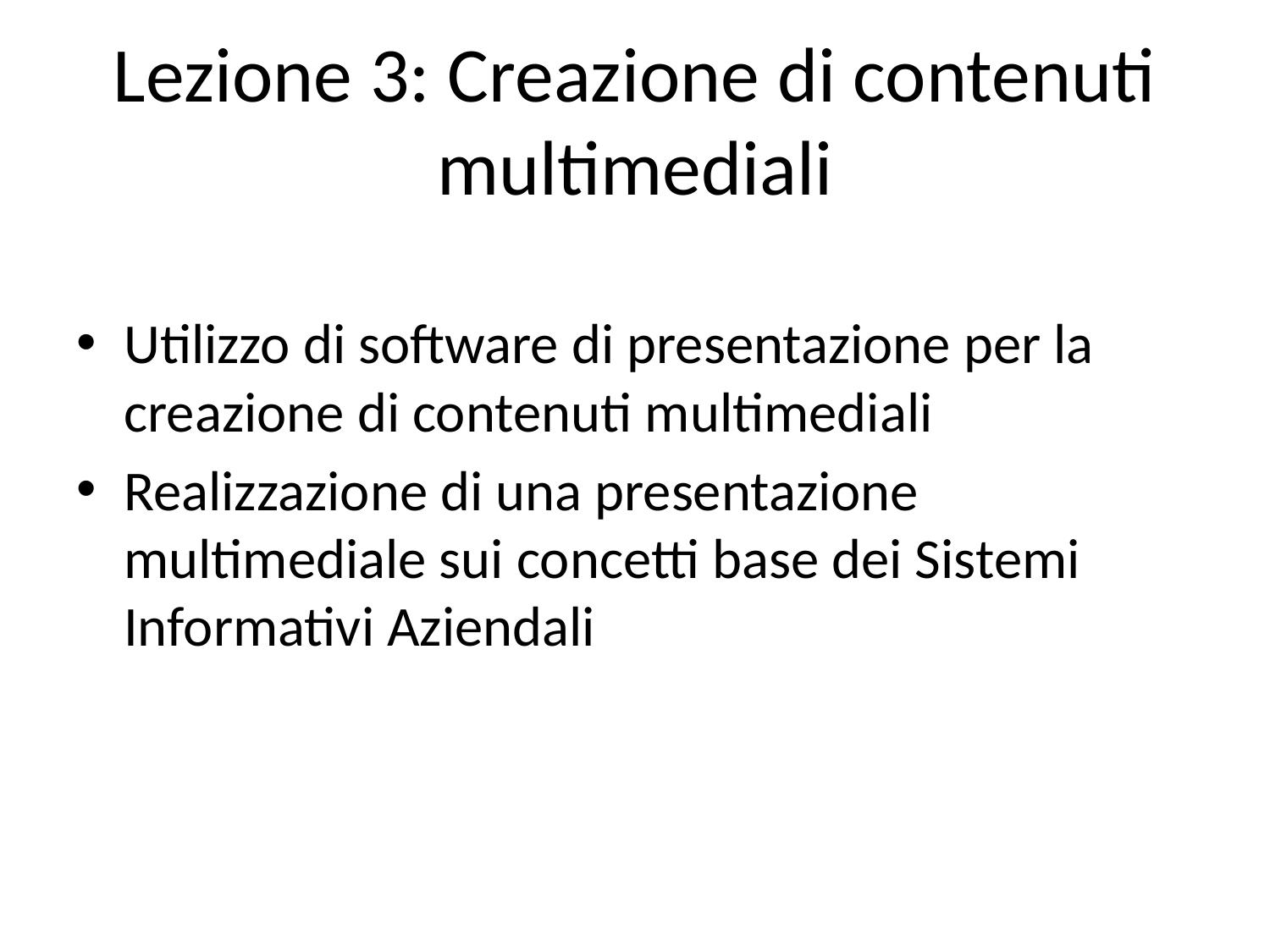

# Lezione 3: Creazione di contenuti multimediali

Utilizzo di software di presentazione per la creazione di contenuti multimediali
Realizzazione di una presentazione multimediale sui concetti base dei Sistemi Informativi Aziendali